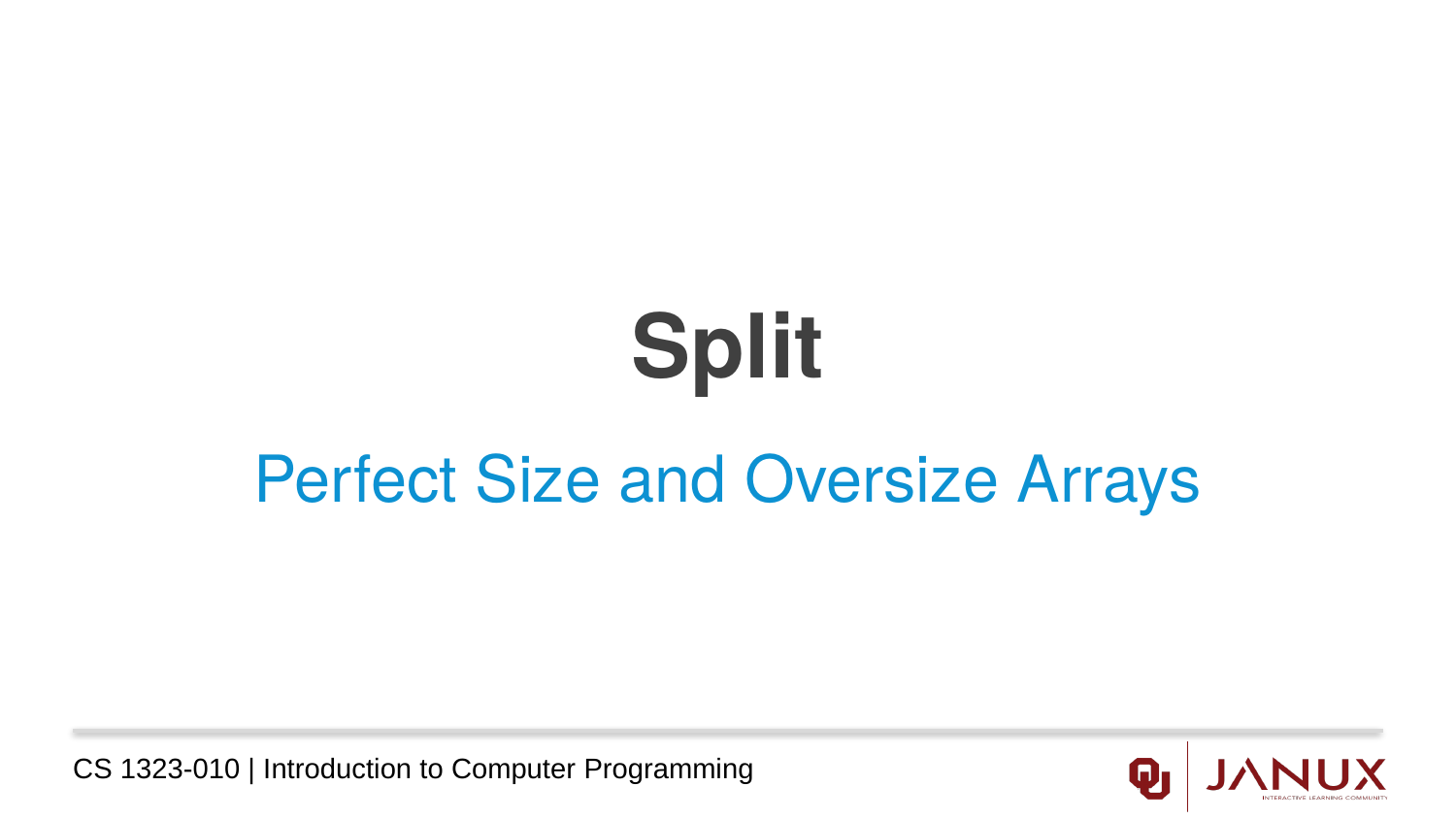

# Split
Perfect Size and Oversize Arrays